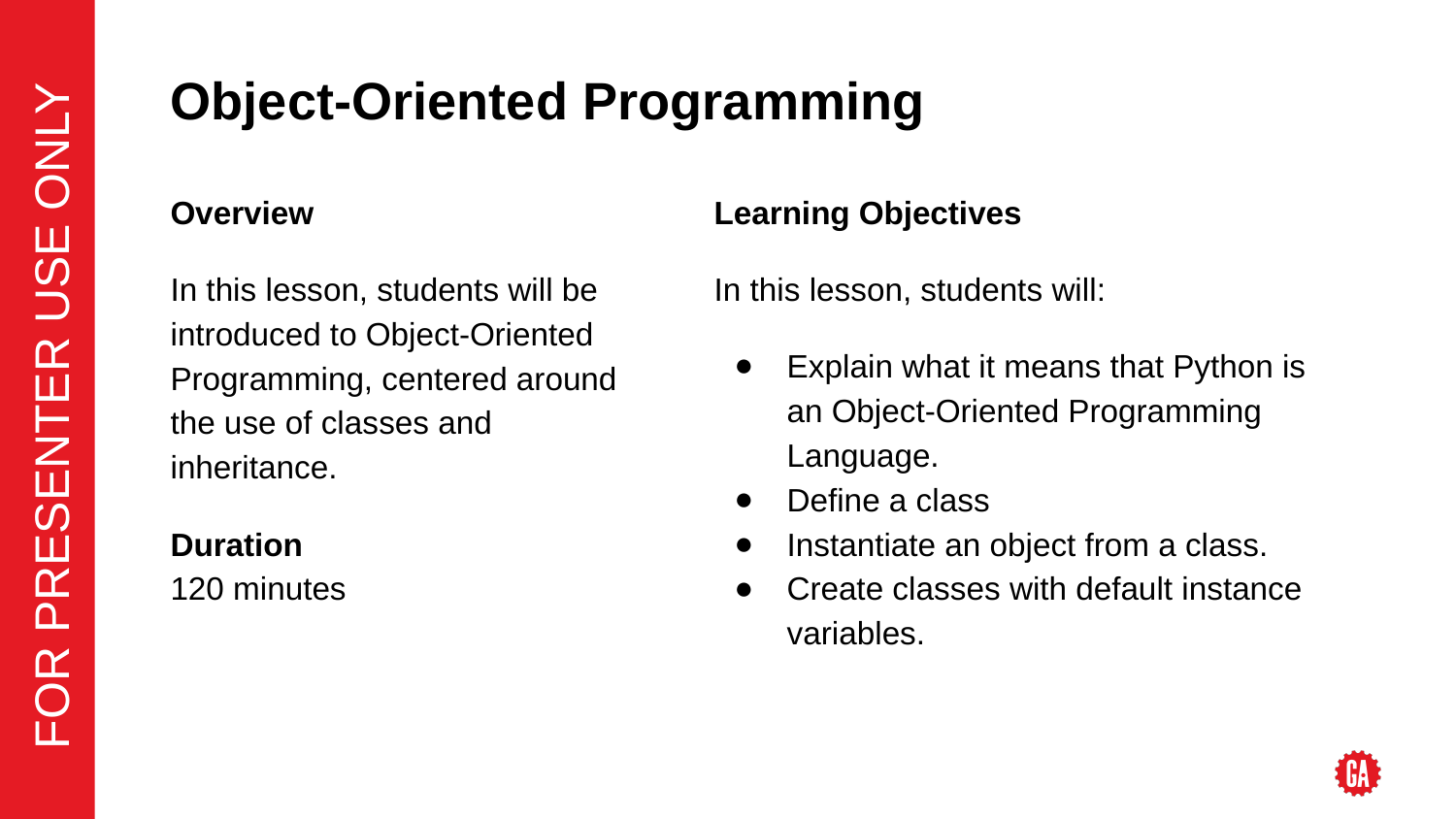

# Object-Oriented Programming

Overview
In this lesson, students will be introduced to Object-Oriented Programming, centered around the use of classes and inheritance.
Duration
120 minutes

Learning Objectives
In this lesson, students will:
Explain what it means that Python is an Object-Oriented Programming Language.
Define a class
Instantiate an object from a class.
Create classes with default instance variables.